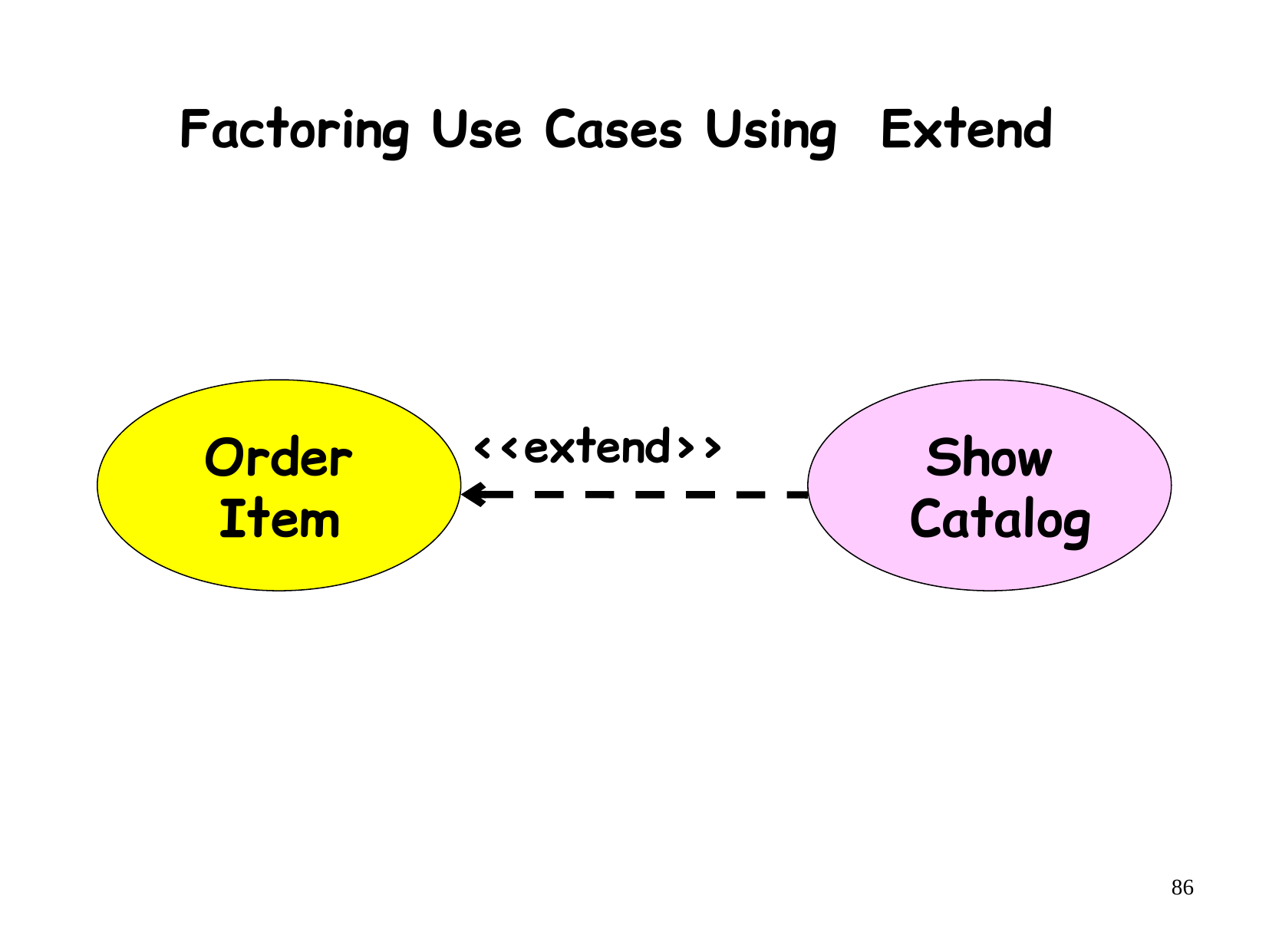

# Factoring Use Cases Using  Extend
Order
Item
Show
 Catalog
<<extend>>